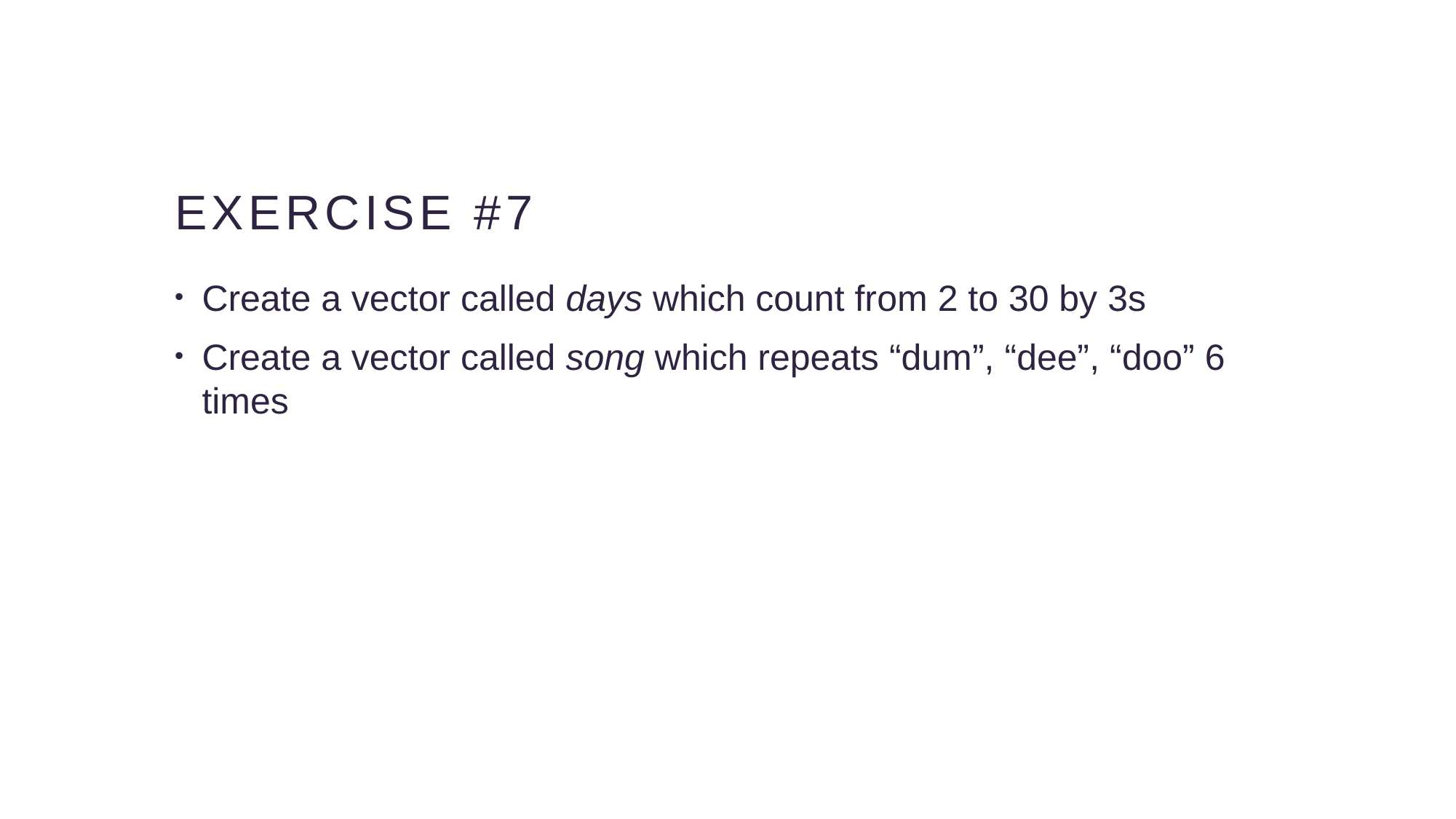

# Exercise #7
Create a vector called days which count from 2 to 30 by 3s
Create a vector called song which repeats “dum”, “dee”, “doo” 6 times